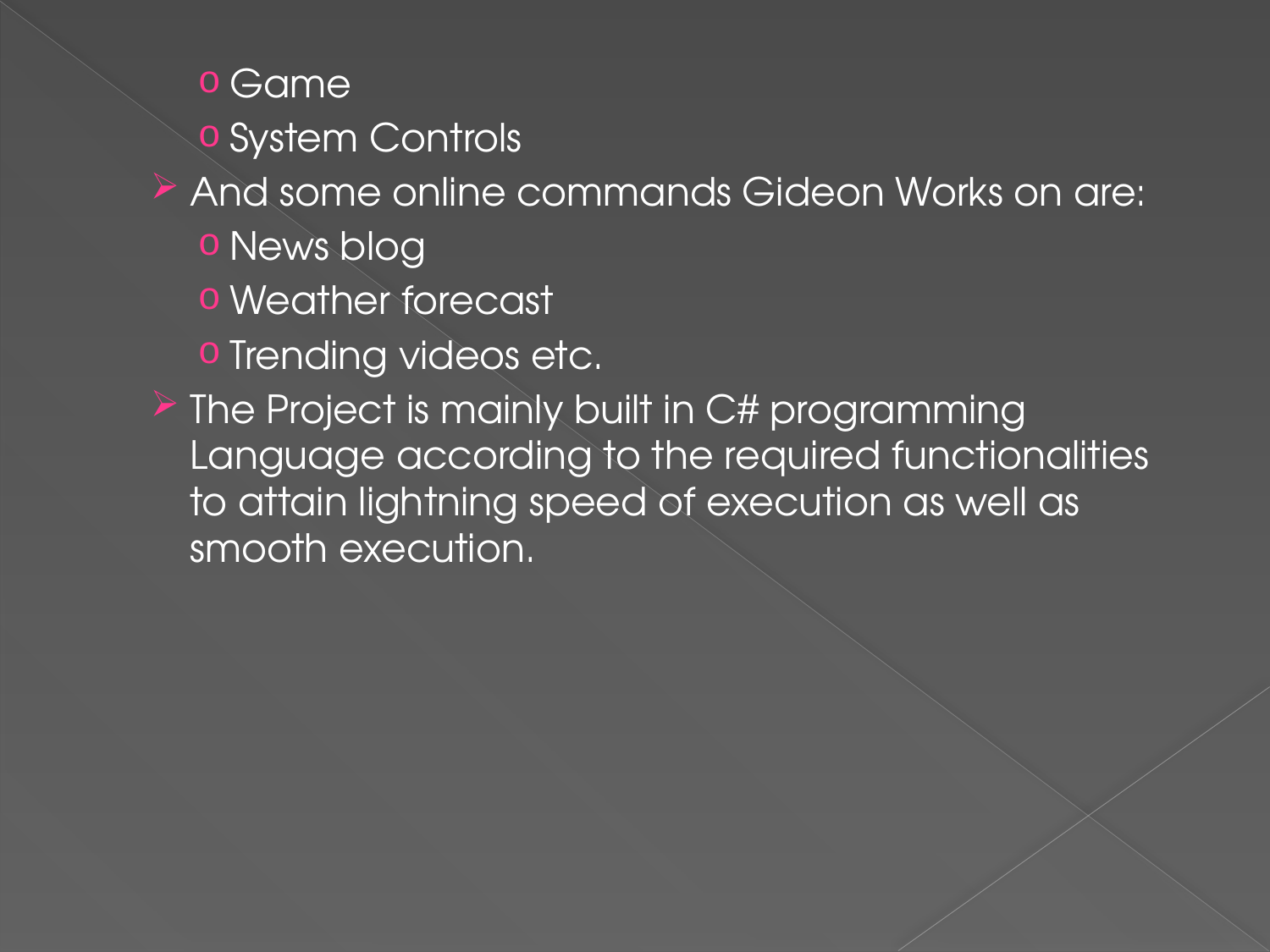

Game
System Controls
And some online commands Gideon Works on are:
News blog
Weather forecast
Trending videos etc.
The Project is mainly built in C# programming Language according to the required functionalities to attain lightning speed of execution as well as smooth execution.